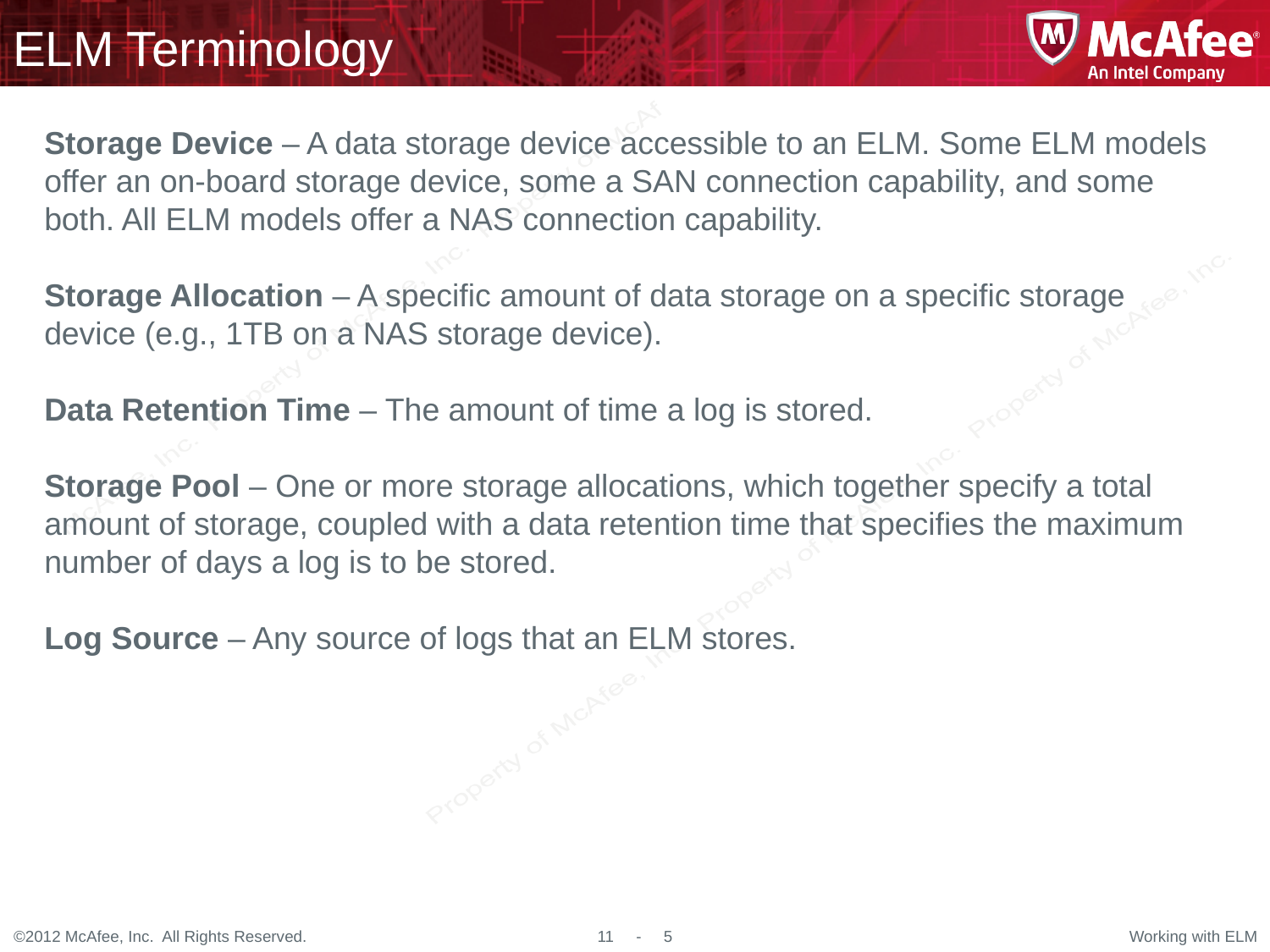

# ELM Terminology
Storage Device – A data storage device accessible to an ELM. Some ELM models offer an on-board storage device, some a SAN connection capability, and some both. All ELM models offer a NAS connection capability.

Storage Allocation – A specific amount of data storage on a specific storage device (e.g., 1TB on a NAS storage device).

Data Retention Time – The amount of time a log is stored.

Storage Pool – One or more storage allocations, which together specify a total amount of storage, coupled with a data retention time that specifies the maximum number of days a log is to be stored.

Log Source – Any source of logs that an ELM stores.
Working with ELM